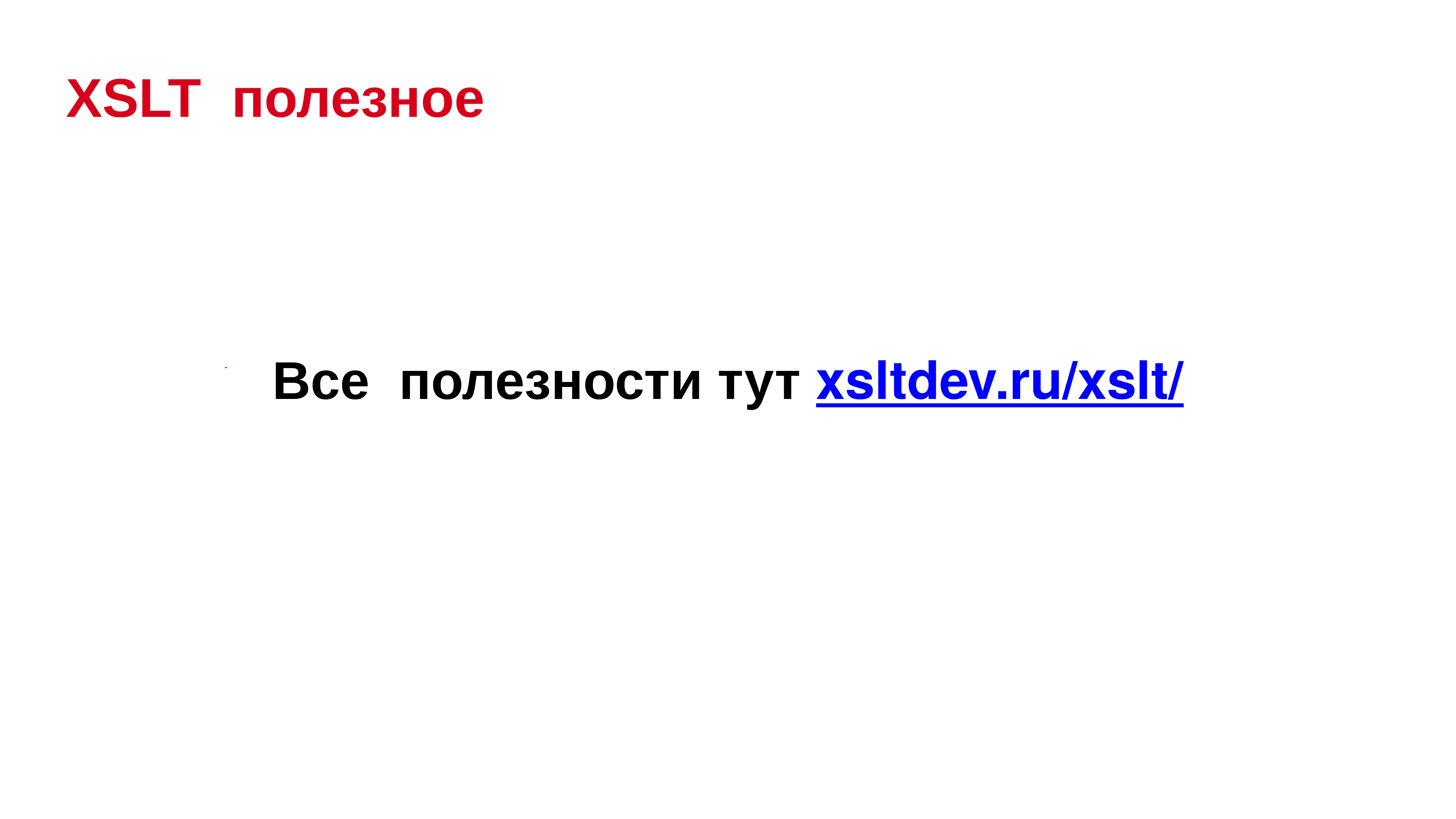

XSLT  полезное
Все  полезности тут xsltdev.ru/xslt/

80